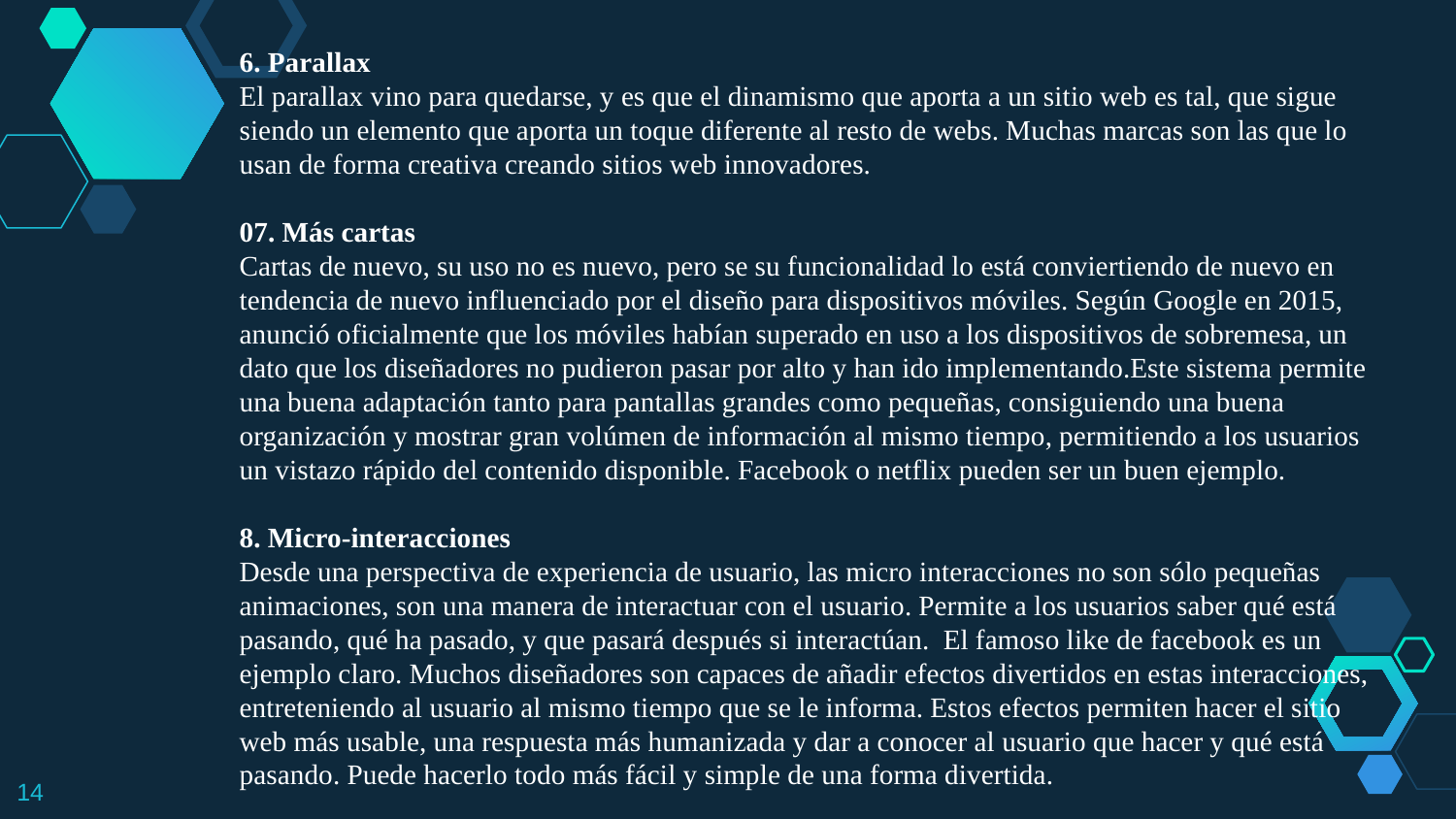

6. Parallax
El parallax vino para quedarse, y es que el dinamismo que aporta a un sitio web es tal, que sigue siendo un elemento que aporta un toque diferente al resto de webs. Muchas marcas son las que lo usan de forma creativa creando sitios web innovadores.

07. Más cartas
Cartas de nuevo, su uso no es nuevo, pero se su funcionalidad lo está conviertiendo de nuevo en tendencia de nuevo influenciado por el diseño para dispositivos móviles. Según Google en 2015, anunció oficialmente que los móviles habían superado en uso a los dispositivos de sobremesa, un dato que los diseñadores no pudieron pasar por alto y han ido implementando.Este sistema permite una buena adaptación tanto para pantallas grandes como pequeñas, consiguiendo una buena organización y mostrar gran volúmen de información al mismo tiempo, permitiendo a los usuarios un vistazo rápido del contenido disponible. Facebook o netflix pueden ser un buen ejemplo.

8. Micro-interacciones
Desde una perspectiva de experiencia de usuario, las micro interacciones no son sólo pequeñas animaciones, son una manera de interactuar con el usuario. Permite a los usuarios saber qué está pasando, qué ha pasado, y que pasará después si interactúan.  El famoso like de facebook es un ejemplo claro. Muchos diseñadores son capaces de añadir efectos divertidos en estas interacciones, entreteniendo al usuario al mismo tiempo que se le informa. Estos efectos permiten hacer el sitio web más usable, una respuesta más humanizada y dar a conocer al usuario que hacer y qué está pasando. Puede hacerlo todo más fácil y simple de una forma divertida.
14